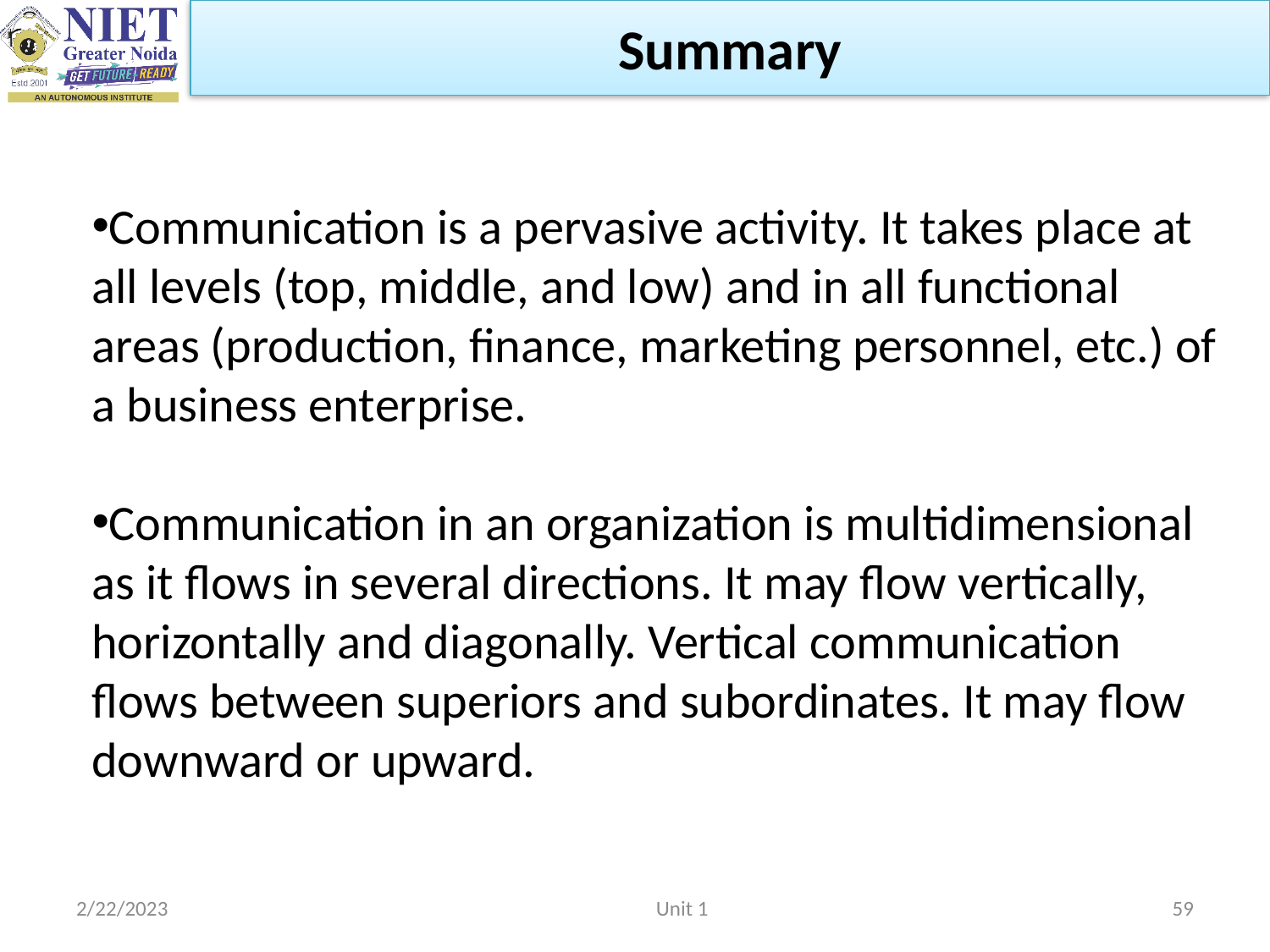

Summary

Communication is a pervasive activity. It takes place at all levels (top, middle, and low) and in all functional areas (production, finance, marketing personnel, etc.) of a business enterprise.

Communication in an organization is multidimensional as it flows in several directions. It may flow vertically, horizontally and diagonally. Vertical communication flows between superiors and subordinates. It may flow downward or upward.
2/22/2023
Unit 1
59